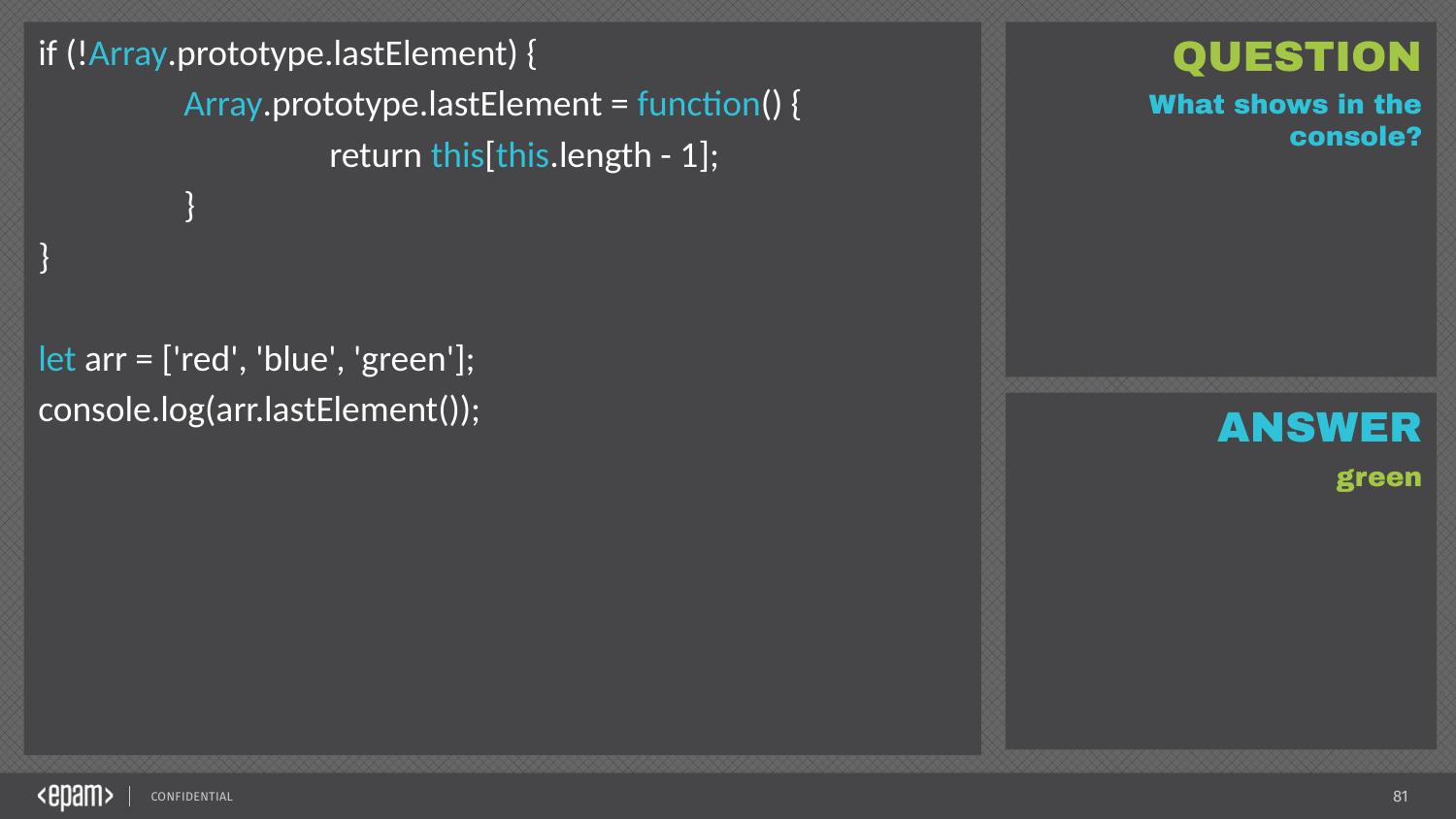

if (!Array.prototype.lastElement) {
	Array.prototype.lastElement = function() {
		return this[this.length - 1];
	}
}

let arr = ['red', 'blue', 'green'];
console.log(arr.lastElement());

What shows in the console?

green